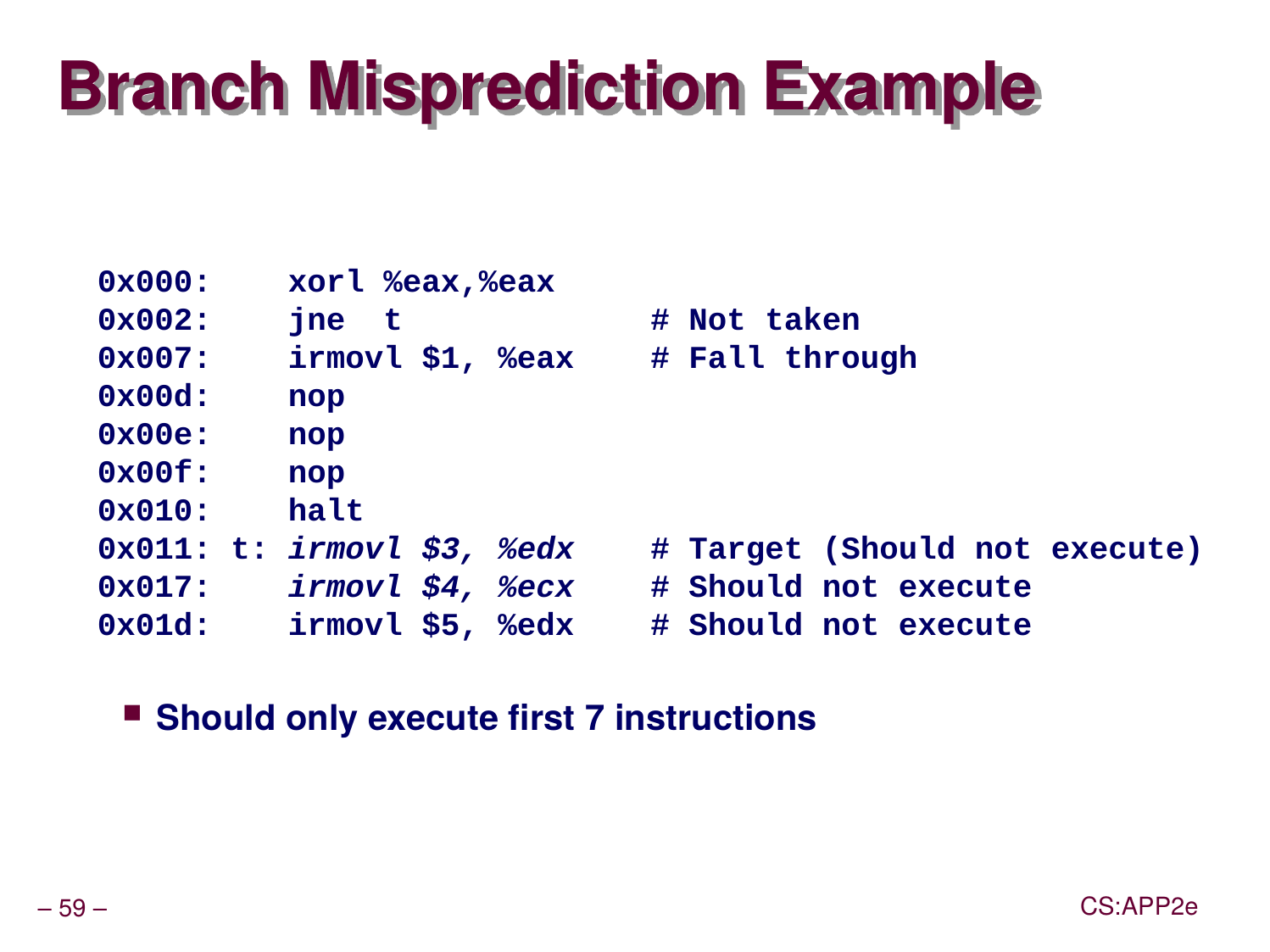

# Branch Misprediction Example
  0x000:    xorl %eax,%eax
  0x002:    jne  t             # Not taken
  0x007:    irmovl $1, %eax    # Fall through
  0x00d:    nop
  0x00e:    nop
  0x00f:    nop
  0x010:    halt
  0x011: t: irmovl $3, %edx    # Target (Should not execute)
  0x017:    irmovl $4, %ecx    # Should not execute
  0x01d:    irmovl $5, %edx    # Should not execute
Should only execute first 7 instructions